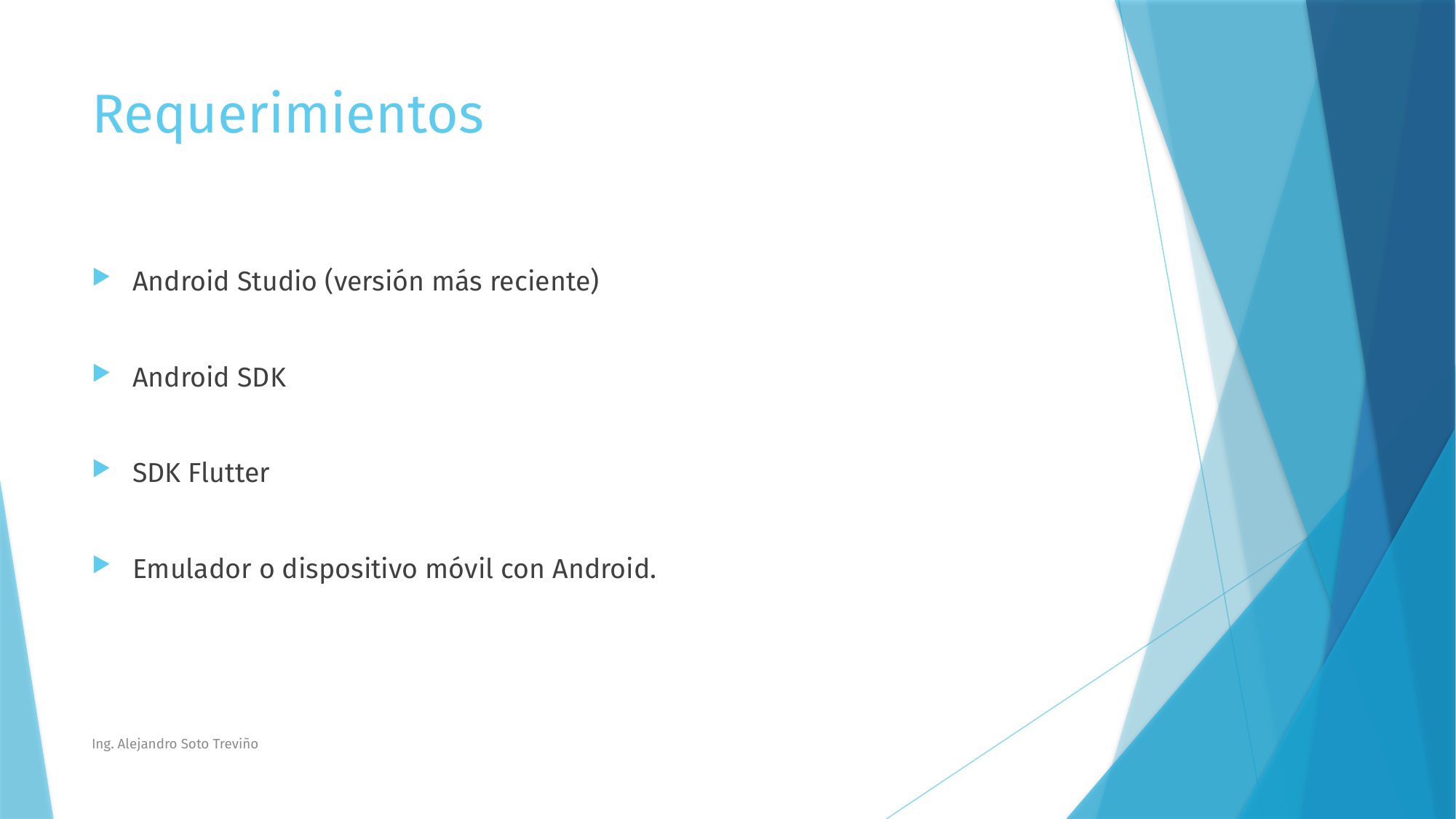

# Requerimientos
Android Studio (versión más reciente)

Android SDK

SDK Flutter

Emulador o dispositivo móvil con Android.

Ing. Alejandro Soto Treviño